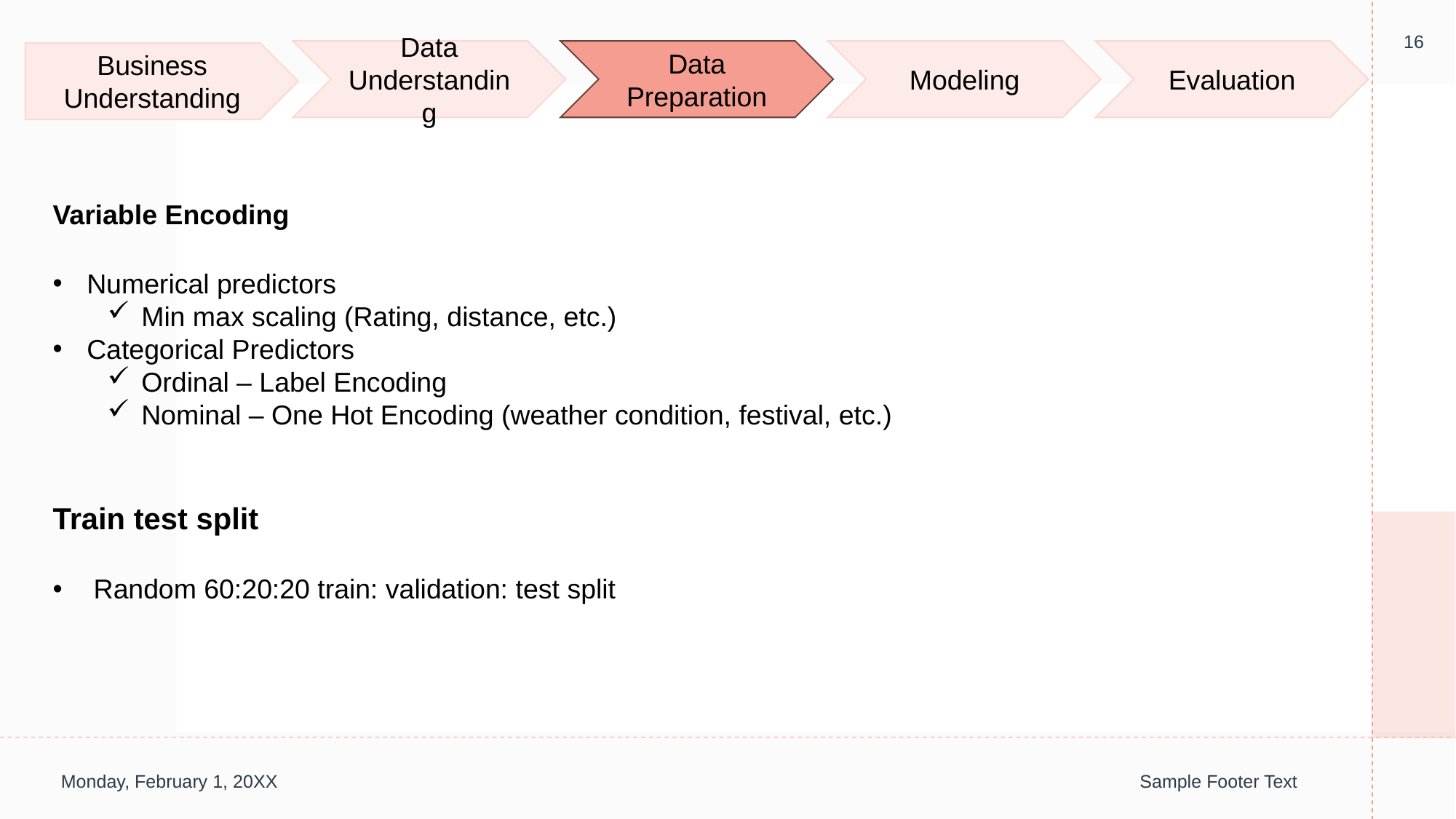

16
Data Understanding
Data Preparation
Modeling
Evaluation
Business Understanding
Variable Encoding

Numerical predictors
Min max scaling (Rating, distance, etc.)
Categorical Predictors
Ordinal – Label Encoding
Nominal – One Hot Encoding (weather condition, festival, etc.)
Train test split

Random 60:20:20 train: validation: test split
Monday, February 1, 20XX
Sample Footer Text